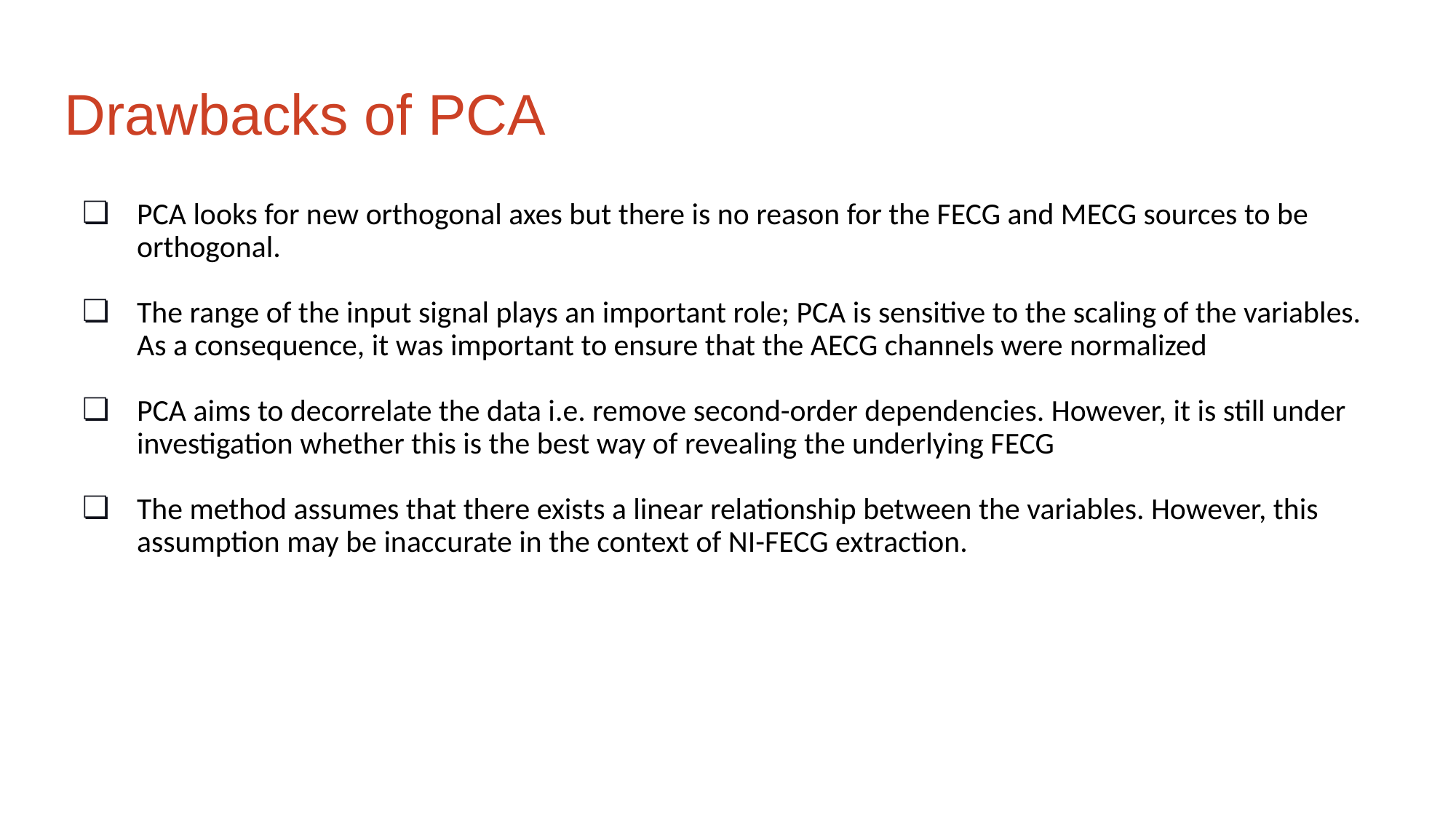

# Drawbacks of PCA
PCA looks for new orthogonal axes but there is no reason for the FECG and MECG sources to be orthogonal.

The range of the input signal plays an important role; PCA is sensitive to the scaling of the variables. As a consequence, it was important to ensure that the AECG channels were normalized

PCA aims to decorrelate the data i.e. remove second-order dependencies. However, it is still under investigation whether this is the best way of revealing the underlying FECG

The method assumes that there exists a linear relationship between the variables. However, this assumption may be inaccurate in the context of NI-FECG extraction.